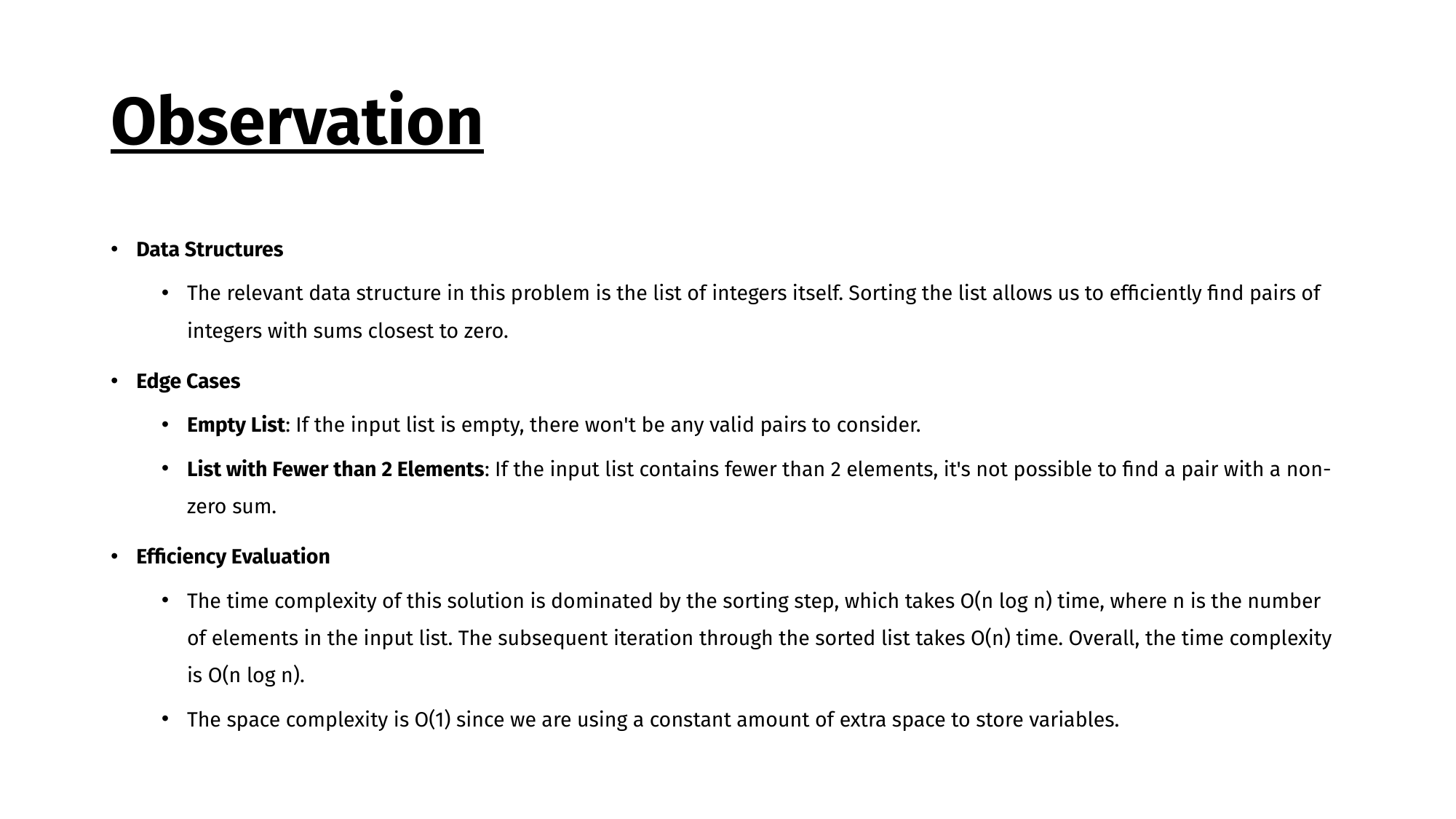

# Observation
Data Structures
The relevant data structure in this problem is the list of integers itself. Sorting the list allows us to efficiently find pairs of integers with sums closest to zero.
Edge Cases
Empty List: If the input list is empty, there won't be any valid pairs to consider.
List with Fewer than 2 Elements: If the input list contains fewer than 2 elements, it's not possible to find a pair with a non-zero sum.
Efficiency Evaluation
The time complexity of this solution is dominated by the sorting step, which takes O(n log n) time, where n is the number of elements in the input list. The subsequent iteration through the sorted list takes O(n) time. Overall, the time complexity is O(n log n).
The space complexity is O(1) since we are using a constant amount of extra space to store variables.